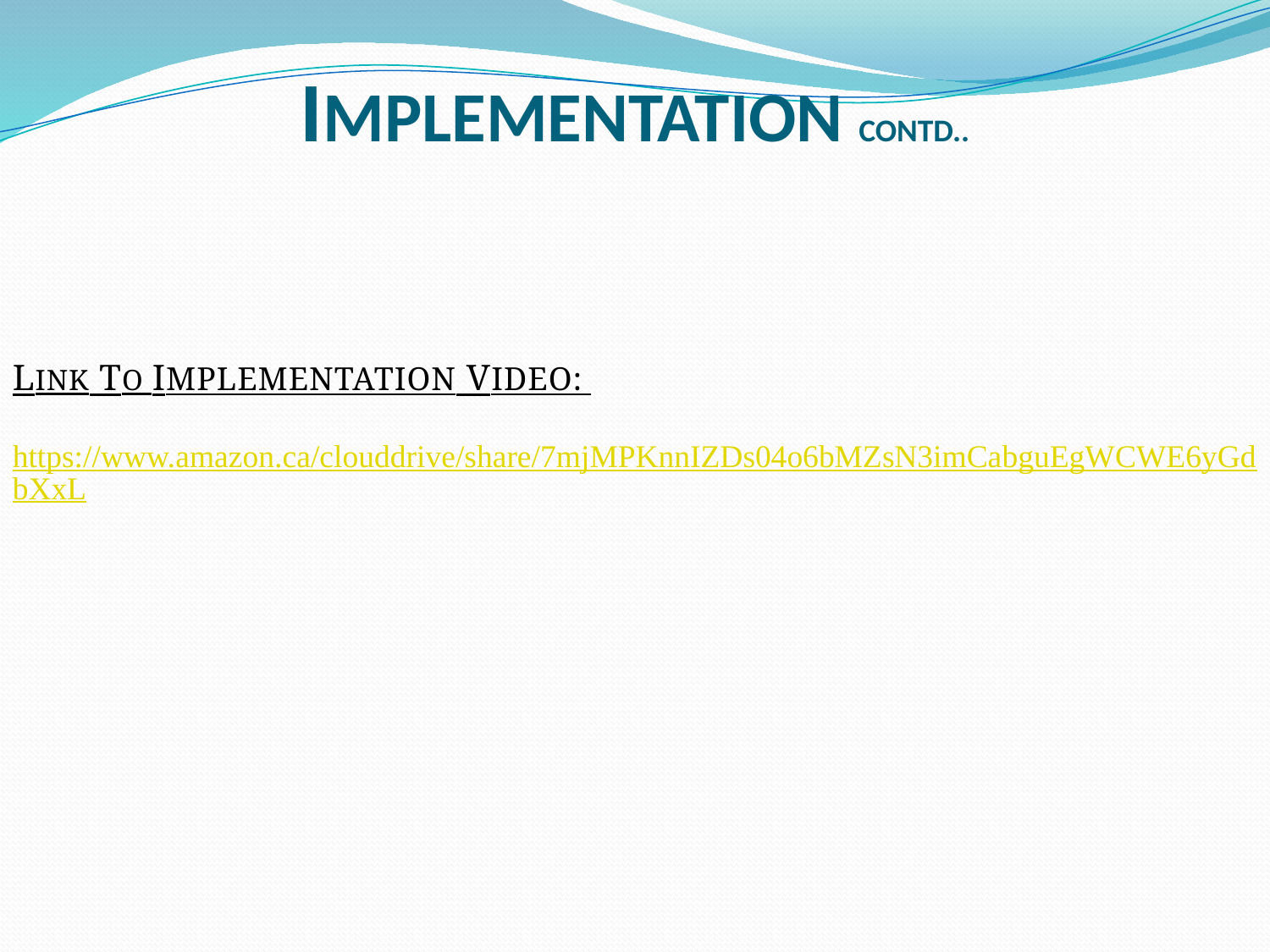

# IMPLEMENTATION CONTD..

Link to Implementation Video:

https://www.amazon.ca/clouddrive/share/7mjMPKnnIZDs04o6bMZsN3imCabguEgWCWE6yGdbXxL